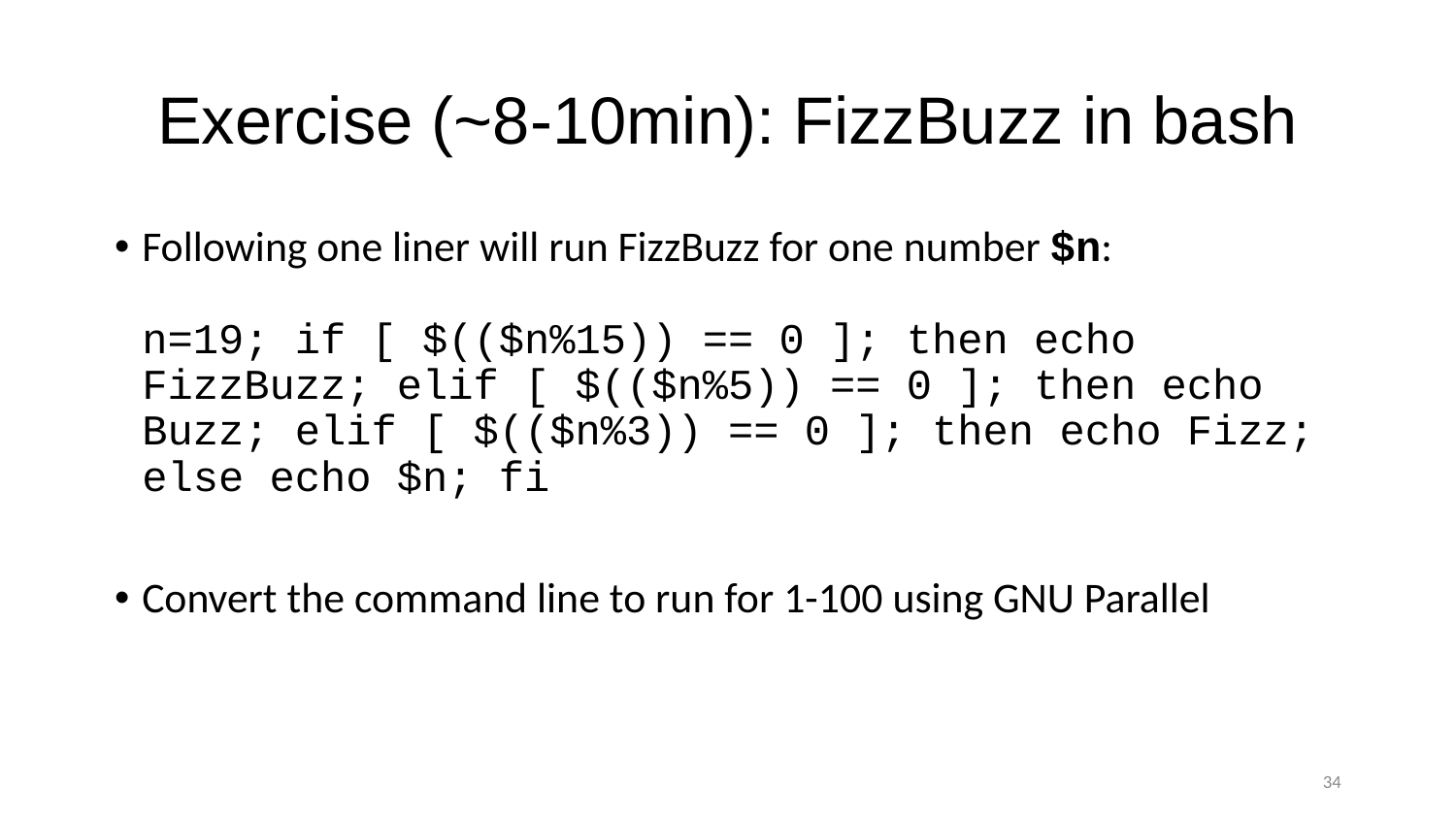

# Exercise (~8-10min): FizzBuzz in bash
Following one liner will run FizzBuzz for one number $n:
n=19; if [ $(($n%15)) == 0 ]; then echo FizzBuzz; elif [ $(($n%5)) == 0 ]; then echo Buzz; elif [ $(($n%3)) == 0 ]; then echo Fizz; else echo $n; fi

Convert the command line to run for 1-100 using GNU Parallel

34